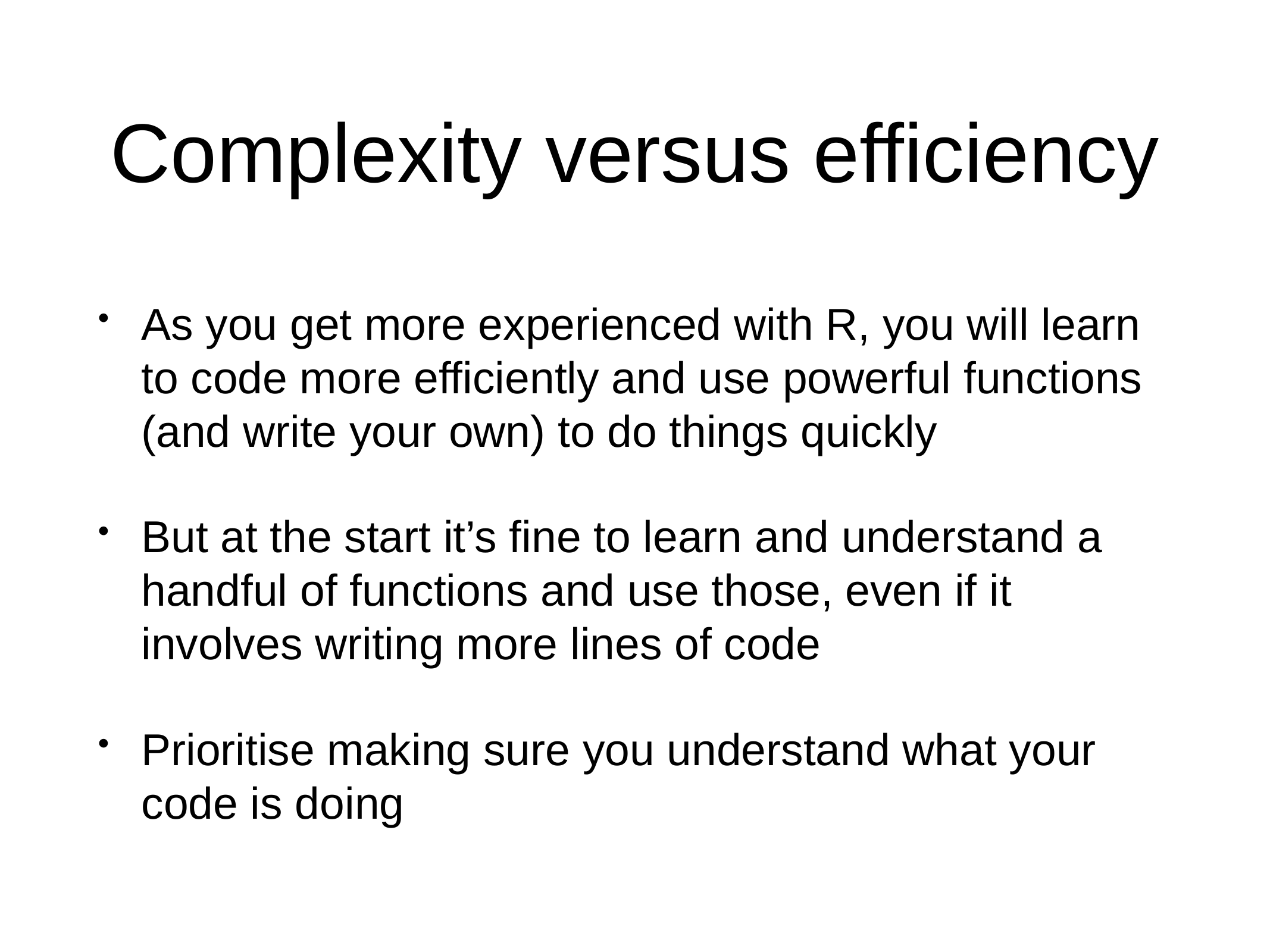

# Complexity versus efficiency
As you get more experienced with R, you will learn to code more efficiently and use powerful functions (and write your own) to do things quickly
But at the start it’s fine to learn and understand a handful of functions and use those, even if it involves writing more lines of code
Prioritise making sure you understand what your code is doing